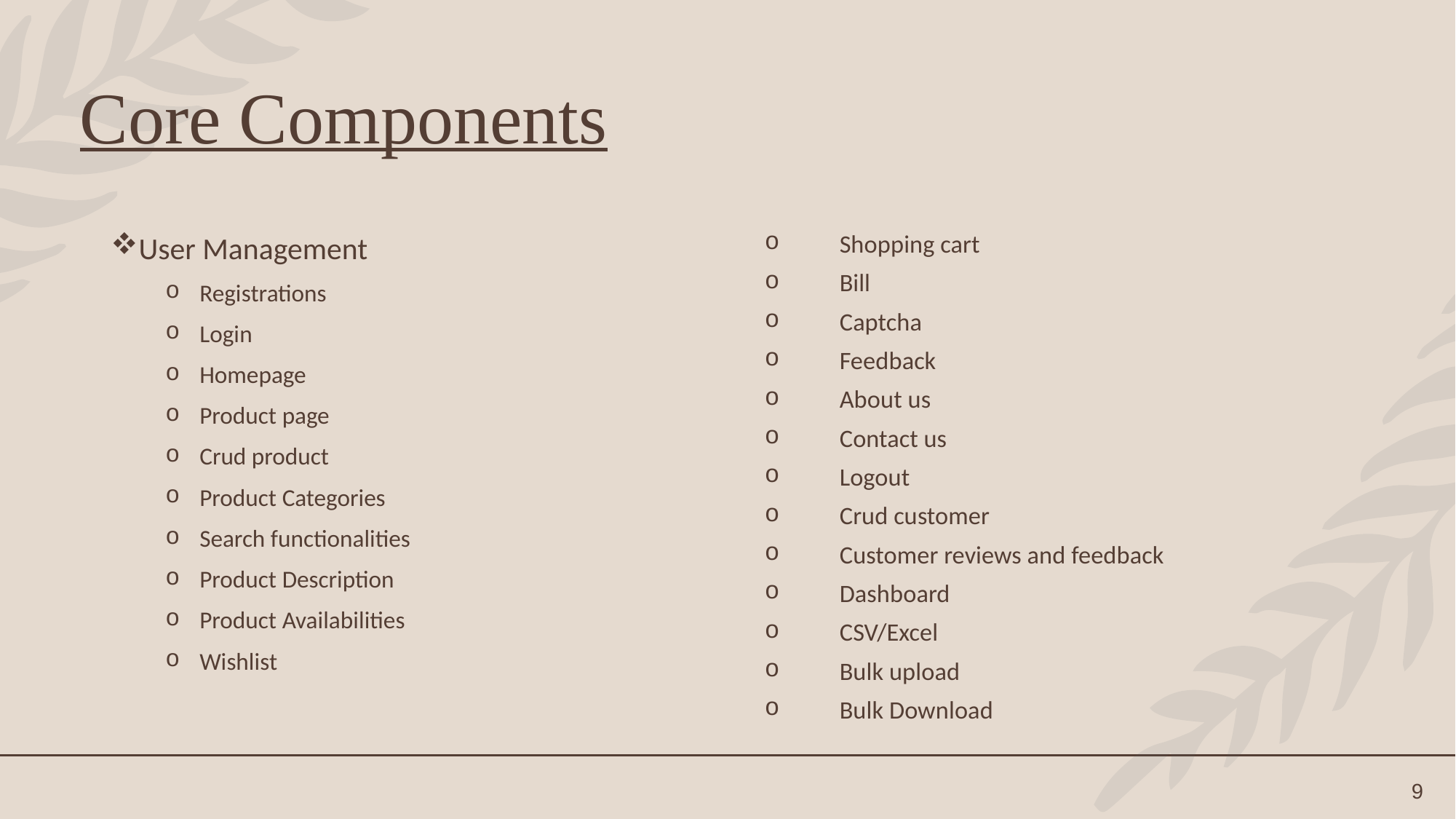

# Core Components
User Management
Registrations
Login
Homepage
Product page
Crud product
Product Categories
Search functionalities
Product Description
Product Availabilities
Wishlist
Shopping cart
Bill
Captcha
Feedback
About us
Contact us
Logout
Crud customer
Customer reviews and feedback
Dashboard
CSV/Excel
Bulk upload
Bulk Download

9